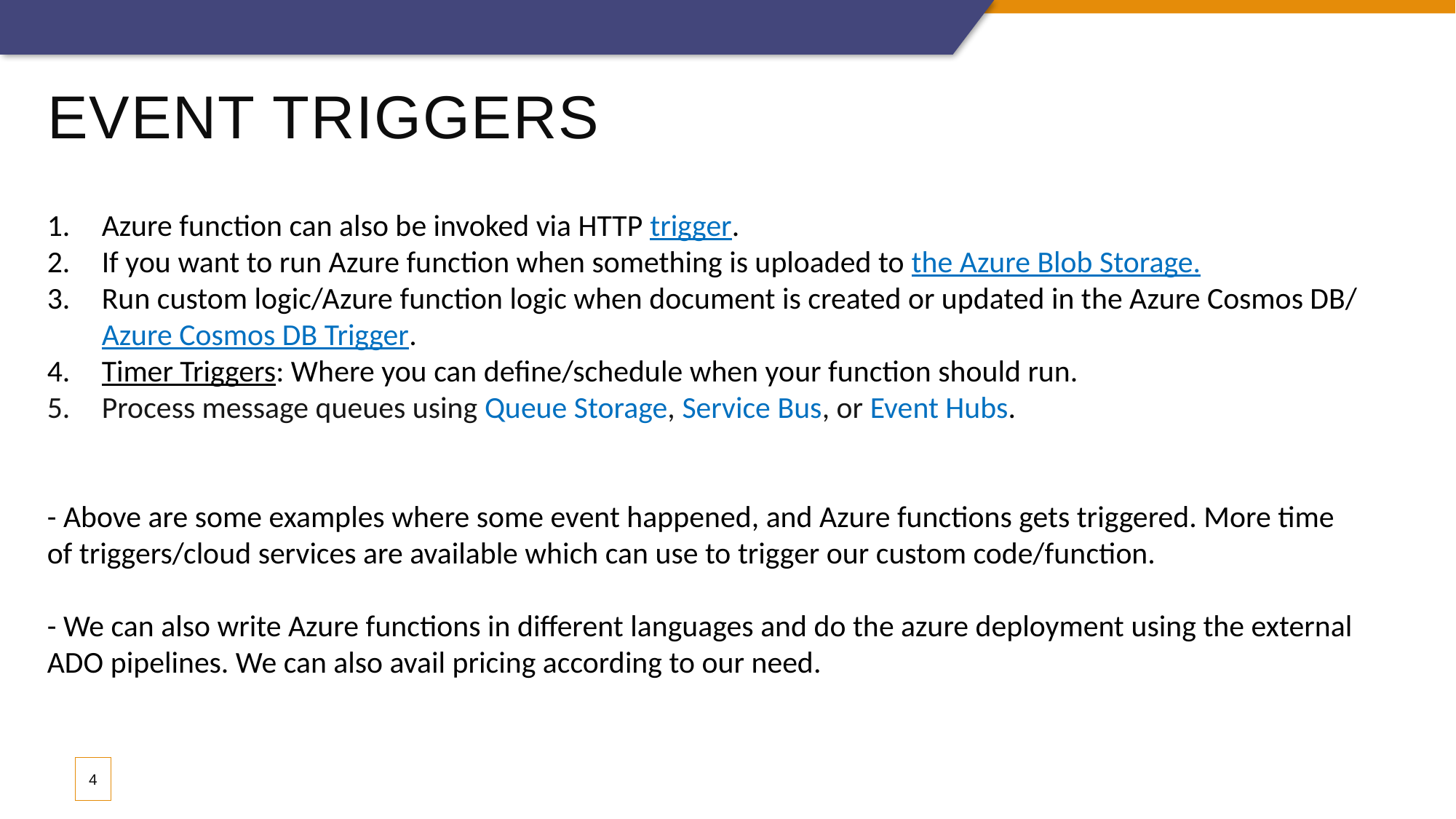

# Event triggers
Azure function can also be invoked via HTTP trigger.
If you want to run Azure function when something is uploaded to the Azure Blob Storage.
Run custom logic/Azure function logic when document is created or updated in the Azure Cosmos DB/ Azure Cosmos DB Trigger.
Timer Triggers: Where you can define/schedule when your function should run.
Process message queues using Queue Storage, Service Bus, or Event Hubs.

- Above are some examples where some event happened, and Azure functions gets triggered. More time of triggers/cloud services are available which can use to trigger our custom code/function.

- We can also write Azure functions in different languages and do the azure deployment using the external ADO pipelines. We can also avail pricing according to our need.
4